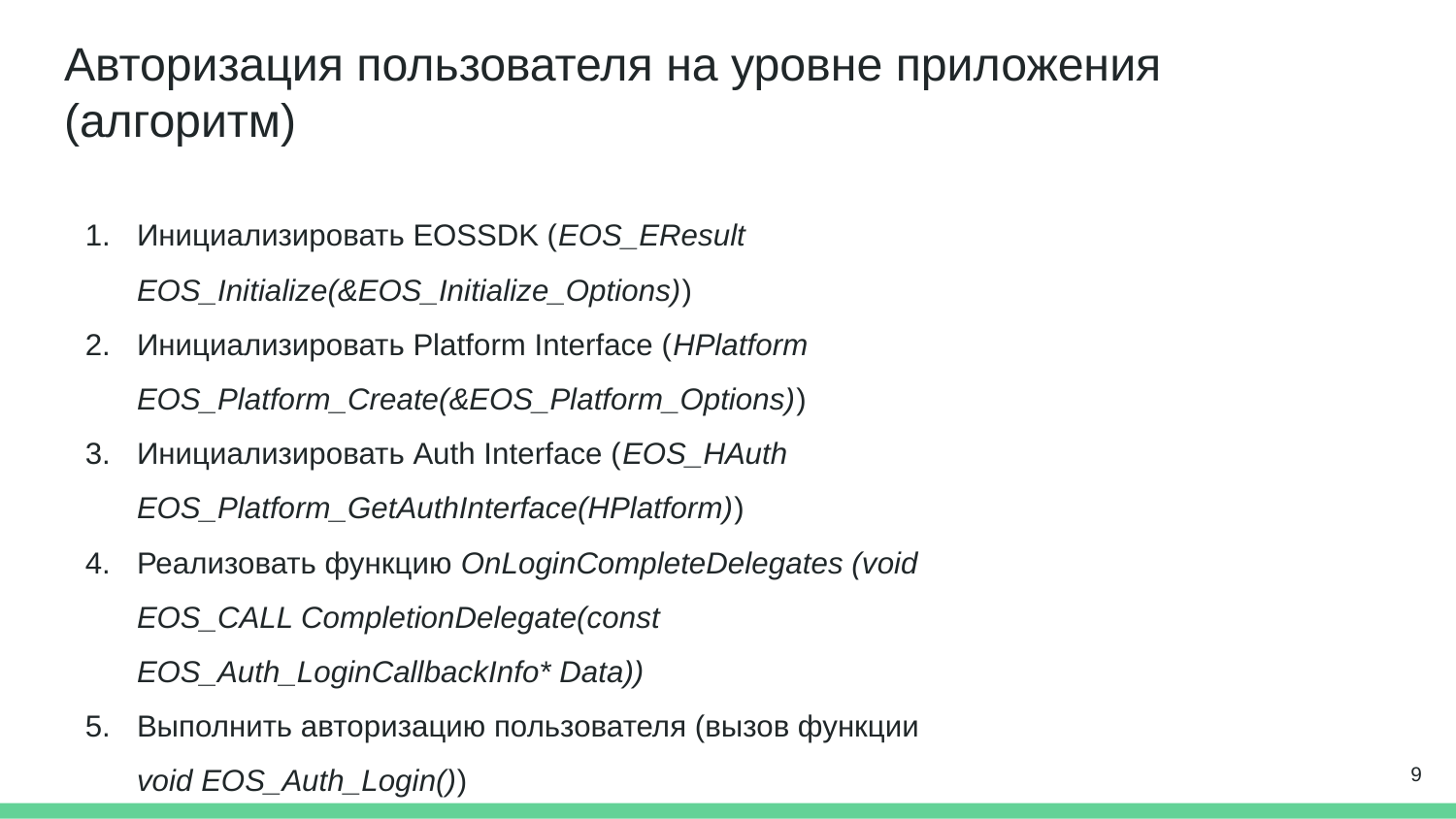

# Авторизация пользователя на уровне приложения (алгоритм)

Инициализировать EOSSDK (EOS_EResult EOS_Initialize(&EOS_Initialize_Options))
Инициализировать Platform Interface (HPlatform EOS_Platform_Create(&EOS_Platform_Options))
Инициализировать Auth Interface (EOS_HAuth EOS_Platform_GetAuthInterface(HPlatform))
Реализовать функцию OnLoginCompleteDelegates (void EOS_CALL CompletionDelegate(const EOS_Auth_LoginCallbackInfo* Data))
Выполнить авторизацию пользователя (вызов функции void EOS_Auth_Login())
9